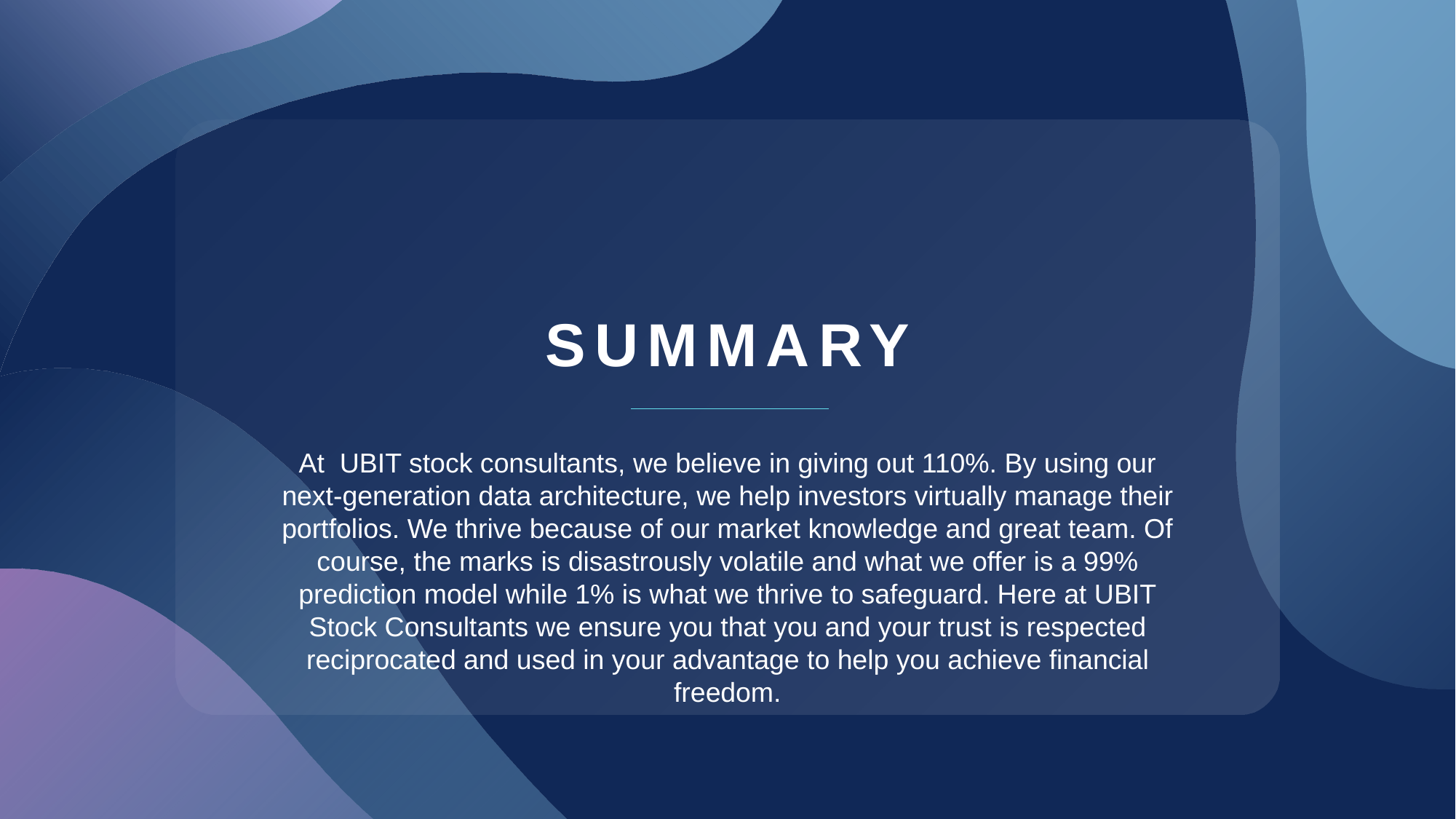

# SUMMARY
At  UBIT stock consultants, we believe in giving out 110%. By using our next-generation data architecture, we help investors virtually manage their portfolios. We thrive because of our market knowledge and great team. Of course, the marks is disastrously volatile and what we offer is a 99% prediction model while 1% is what we thrive to safeguard. Here at UBIT Stock Consultants we ensure you that you and your trust is respected reciprocated and used in your advantage to help you achieve financial freedom.